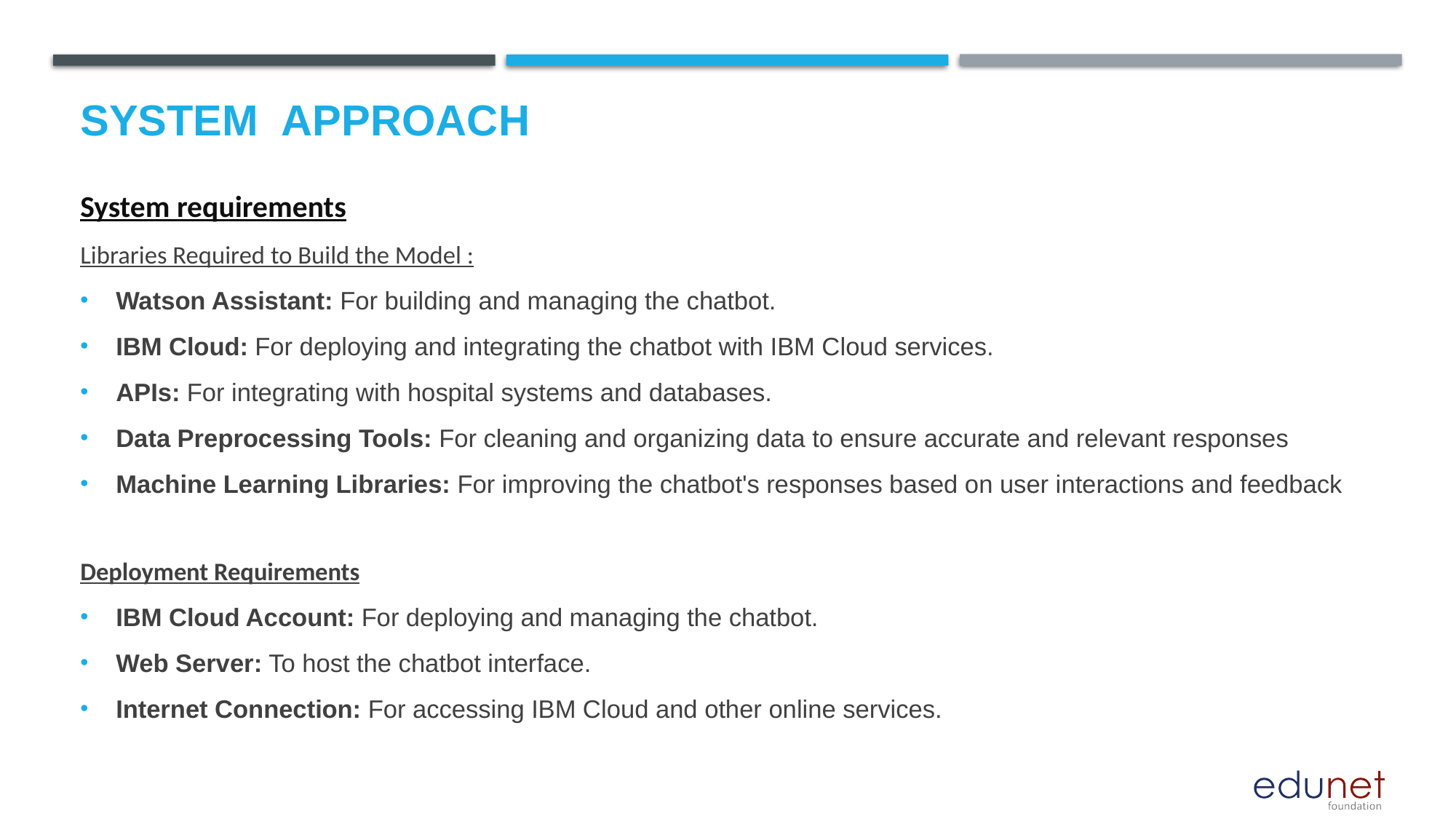

# System  Approach
System requirements
Libraries Required to Build the Model :
Watson Assistant: For building and managing the chatbot.
IBM Cloud: For deploying and integrating the chatbot with IBM Cloud services.
APIs: For integrating with hospital systems and databases.
Data Preprocessing Tools: For cleaning and organizing data to ensure accurate and relevant responses
Machine Learning Libraries: For improving the chatbot's responses based on user interactions and feedback

Deployment Requirements
IBM Cloud Account: For deploying and managing the chatbot.
Web Server: To host the chatbot interface.
Internet Connection: For accessing IBM Cloud and other online services.